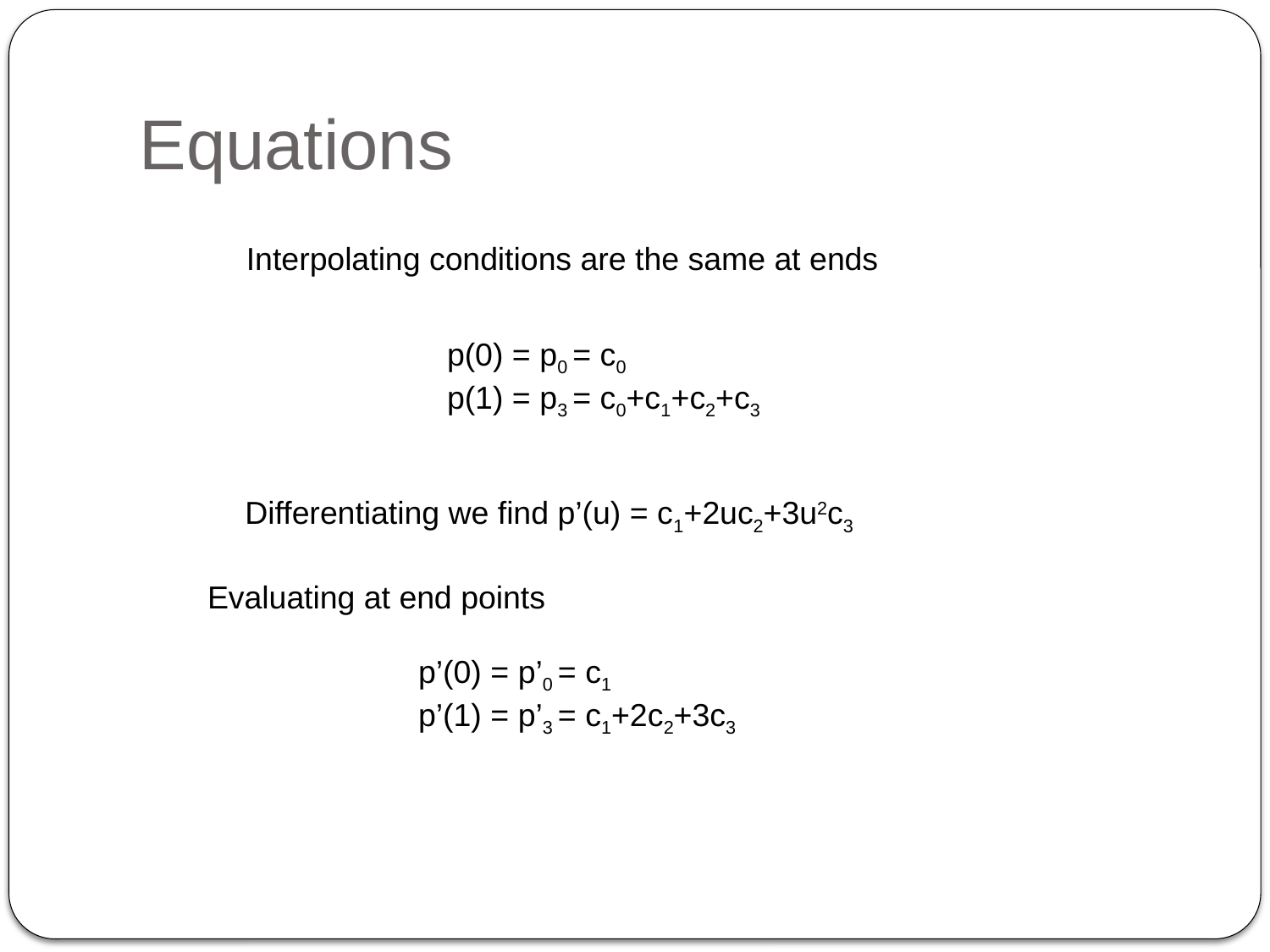

# Equations
Interpolating conditions are the same at ends
p(0) = p0 = c0
p(1) = p3 = c0+c1+c2+c3
Differentiating we find p’(u) = c1+2uc2+3u2c3
Evaluating at end points
p’(0) = p’0 = c1
p’(1) = p’3 = c1+2c2+3c3